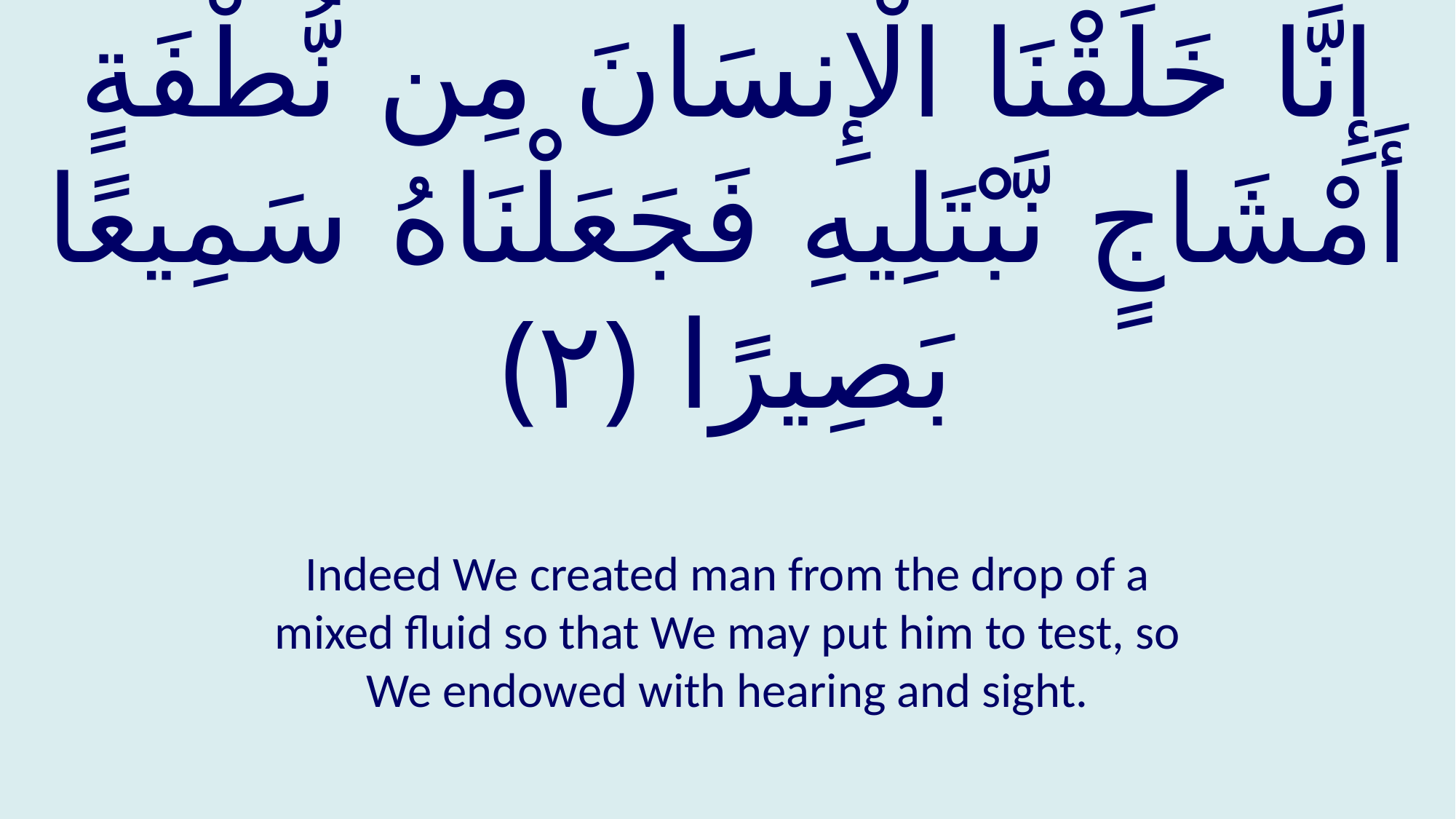

# إِنَّا خَلَقْنَا الْإِنسَانَ مِن نُّطْفَةٍ أَمْشَاجٍ نَّبْتَلِيهِ فَجَعَلْنَاهُ سَمِيعًا بَصِيرًا ‎﴿٢﴾‏
Indeed We created man from the drop of a mixed fluid so that We may put him to test, so We endowed with hearing and sight.